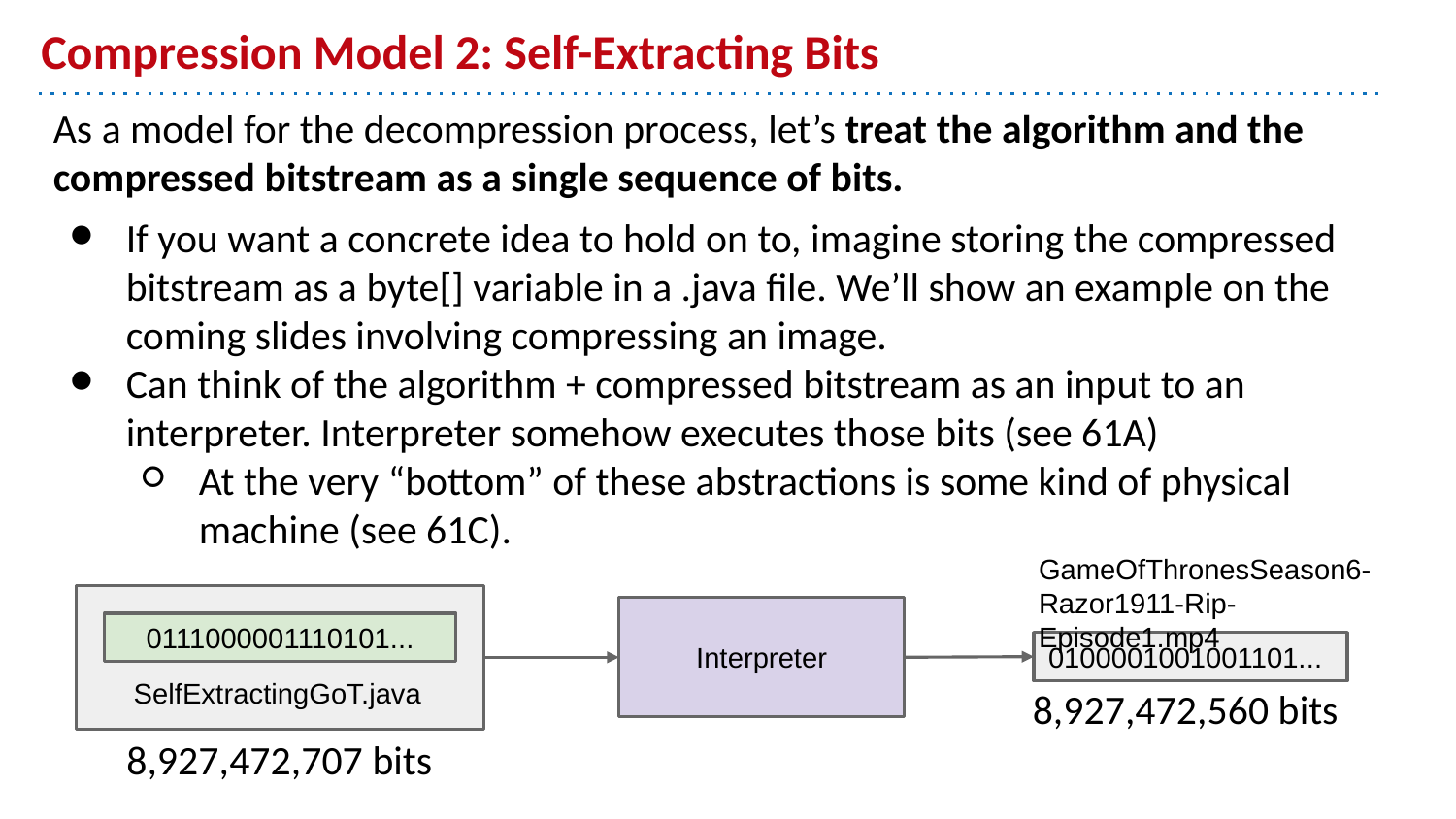

# Compression Model 2: Self-Extracting Bits
As a model for the decompression process, let’s treat the algorithm and the compressed bitstream as a single sequence of bits.
If you want a concrete idea to hold on to, imagine storing the compressed bitstream as a byte[] variable in a .java file. We’ll show an example on the coming slides involving compressing an image.
Can think of the algorithm + compressed bitstream as an input to an interpreter. Interpreter somehow executes those bits (see 61A)
At the very “bottom” of these abstractions is some kind of physical machine (see 61C).
GameOfThronesSeason6-Razor1911-Rip-Episode1.mp4

0111000001110101...
   SelfExtractingGoT.java
Interpreter
0100001001001101...
8,927,472,560 bits
8,927,472,707 bits